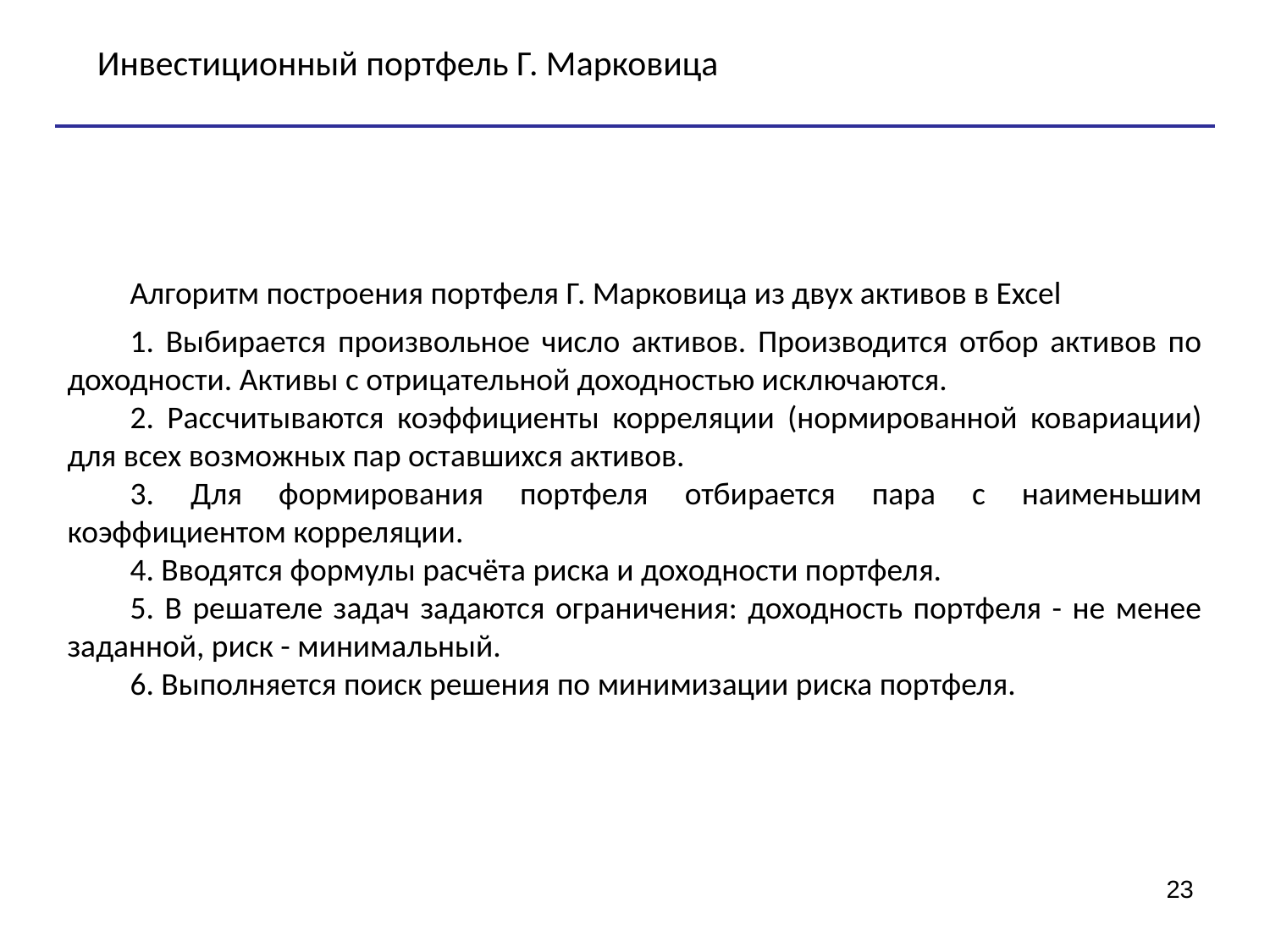

Инвестиционный портфель Г. Марковица
Алгоритм построения портфеля Г. Марковица из двух активов в Excel
1. Выбирается произвольное число активов. Производится отбор активов по доходности. Активы с отрицательной доходностью исключаются.
2. Рассчитываются коэффициенты корреляции (нормированной ковариации) для всех возможных пар оставшихся активов.
3. Для формирования портфеля отбирается пара с наименьшим коэффициентом корреляции.
4. Вводятся формулы расчёта риска и доходности портфеля.
5. В решателе задач задаются ограничения: доходность портфеля - не менее заданной, риск - минимальный.
6. Выполняется поиск решения по минимизации риска портфеля.
23